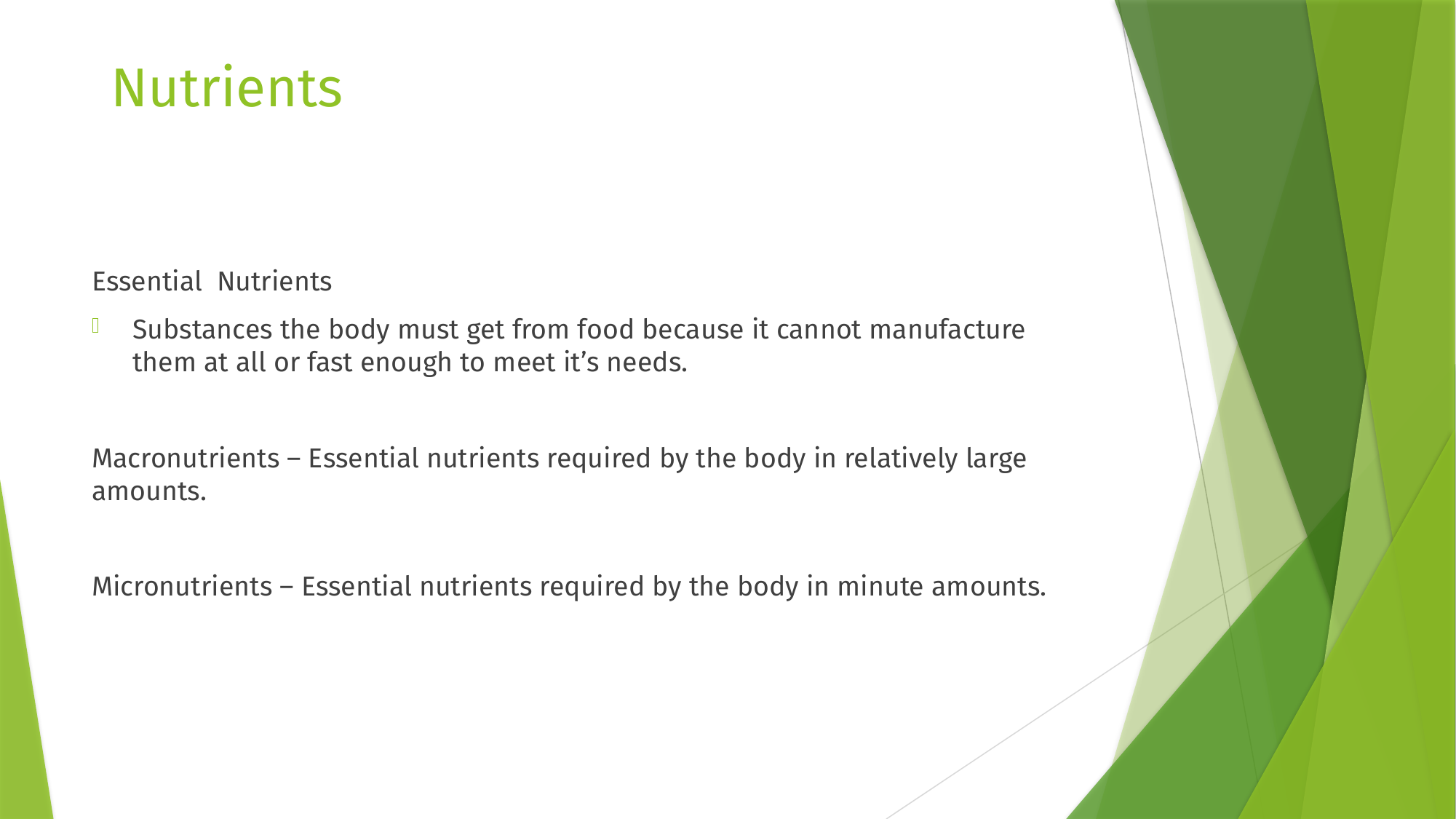

# Nutrients
Essential  Nutrients
Substances the body must get from food because it cannot manufacture them at all or fast enough to meet it’s needs.

Macronutrients – Essential nutrients required by the body in relatively large amounts.

Micronutrients – Essential nutrients required by the body in minute amounts.